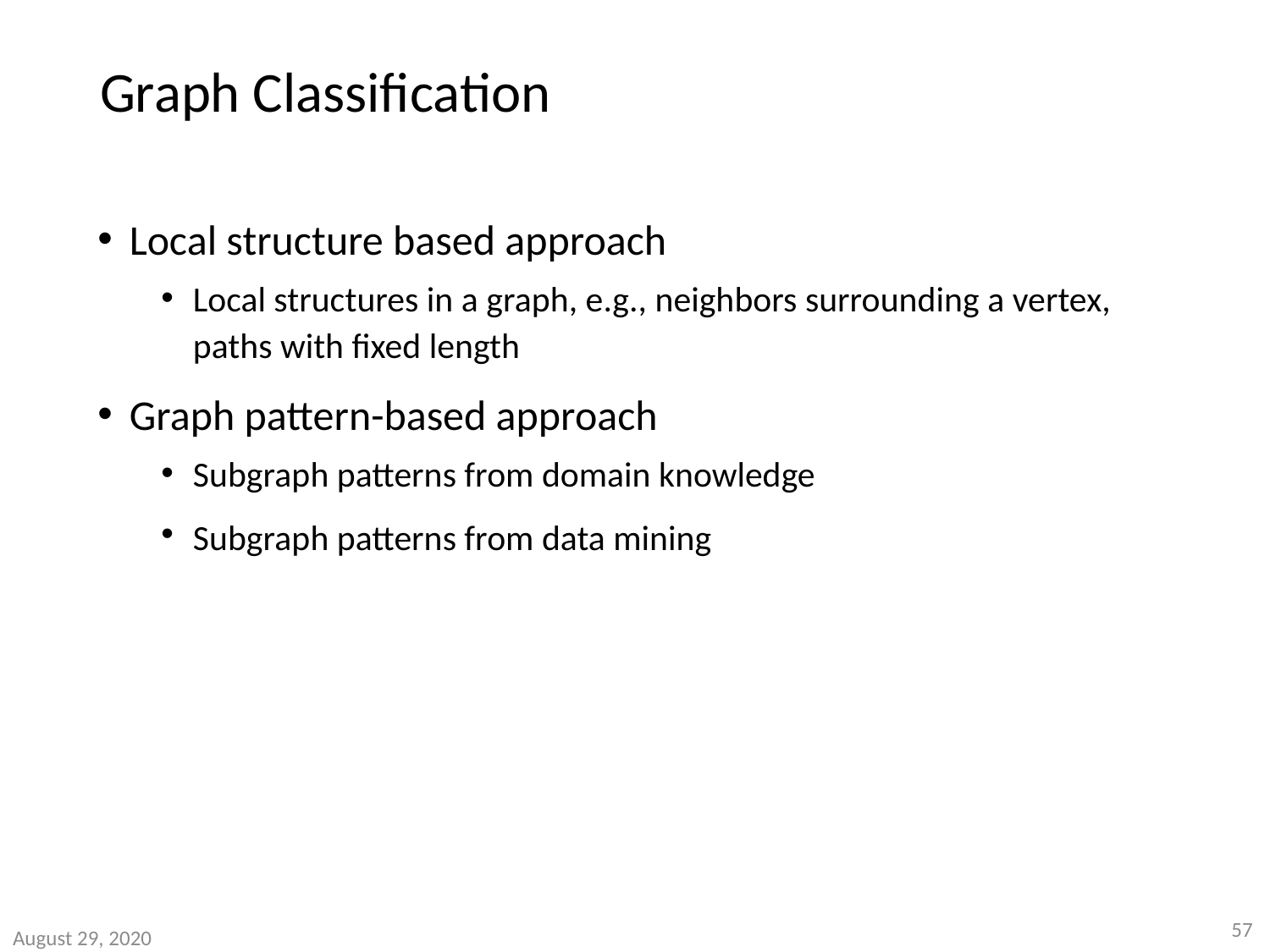

# Graph Classification
Local structure based approach
Local structures in a graph, e.g., neighbors surrounding a vertex, paths with fixed length
Graph pattern-based approach
Subgraph patterns from domain knowledge
Subgraph patterns from data mining
57
August 29, 2020